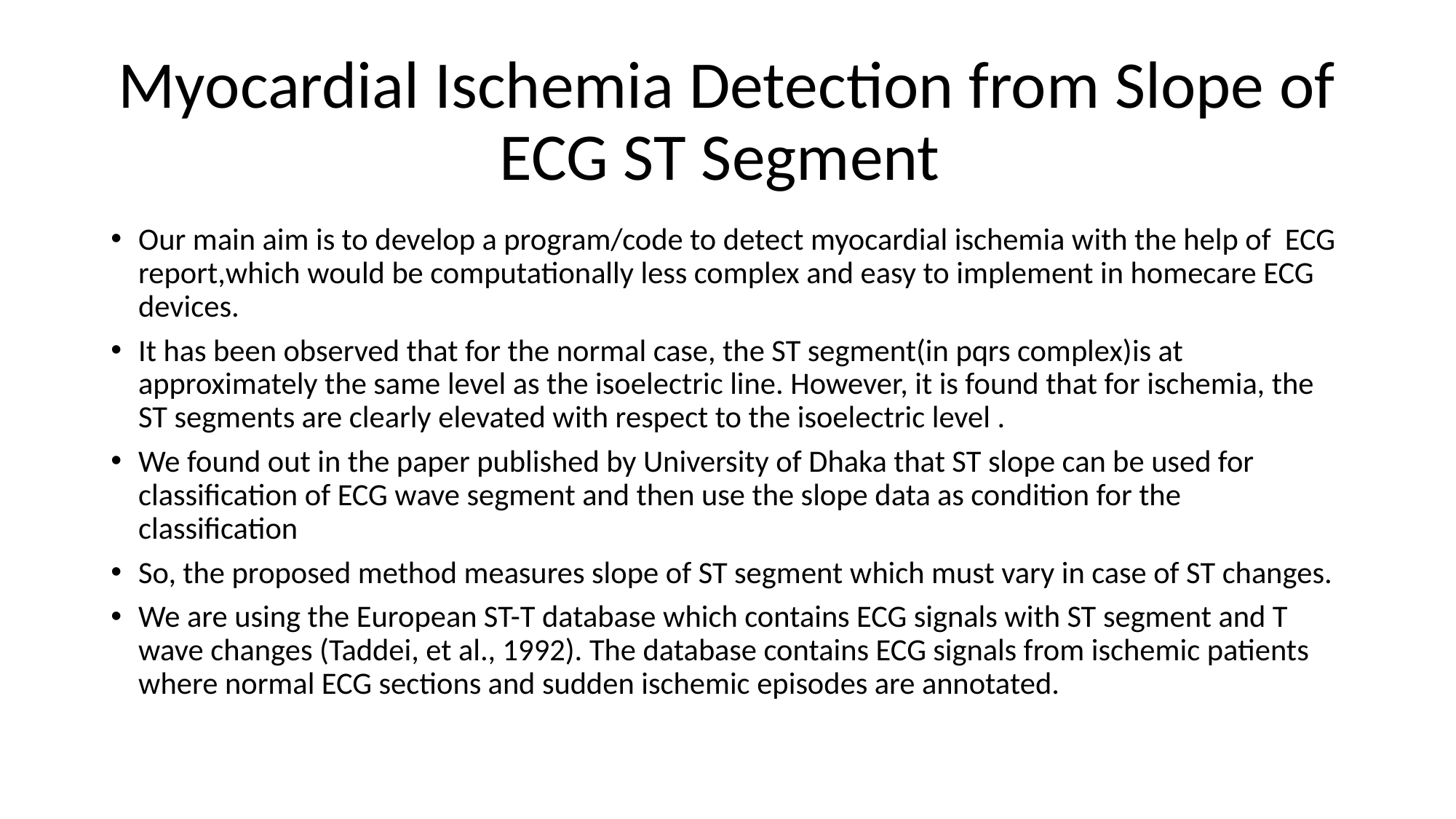

# Myocardial Ischemia Detection from Slope of ECG ST Segment
Our main aim is to develop a program/code to detect myocardial ischemia with the help of  ECG report,which would be computationally less complex and easy to implement in homecare ECG devices.
It has been observed that for the normal case, the ST segment(in pqrs complex)is at approximately the same level as the isoelectric line. However, it is found that for ischemia, the ST segments are clearly elevated with respect to the isoelectric level .
We found out in the paper published by University of Dhaka that ST slope can be used for classification of ECG wave segment and then use the slope data as condition for the classification
So, the proposed method measures slope of ST segment which must vary in case of ST changes.
We are using the European ST-T database which contains ECG signals with ST segment and T wave changes (Taddei, et al., 1992). The database contains ECG signals from ischemic patients where normal ECG sections and sudden ischemic episodes are annotated.